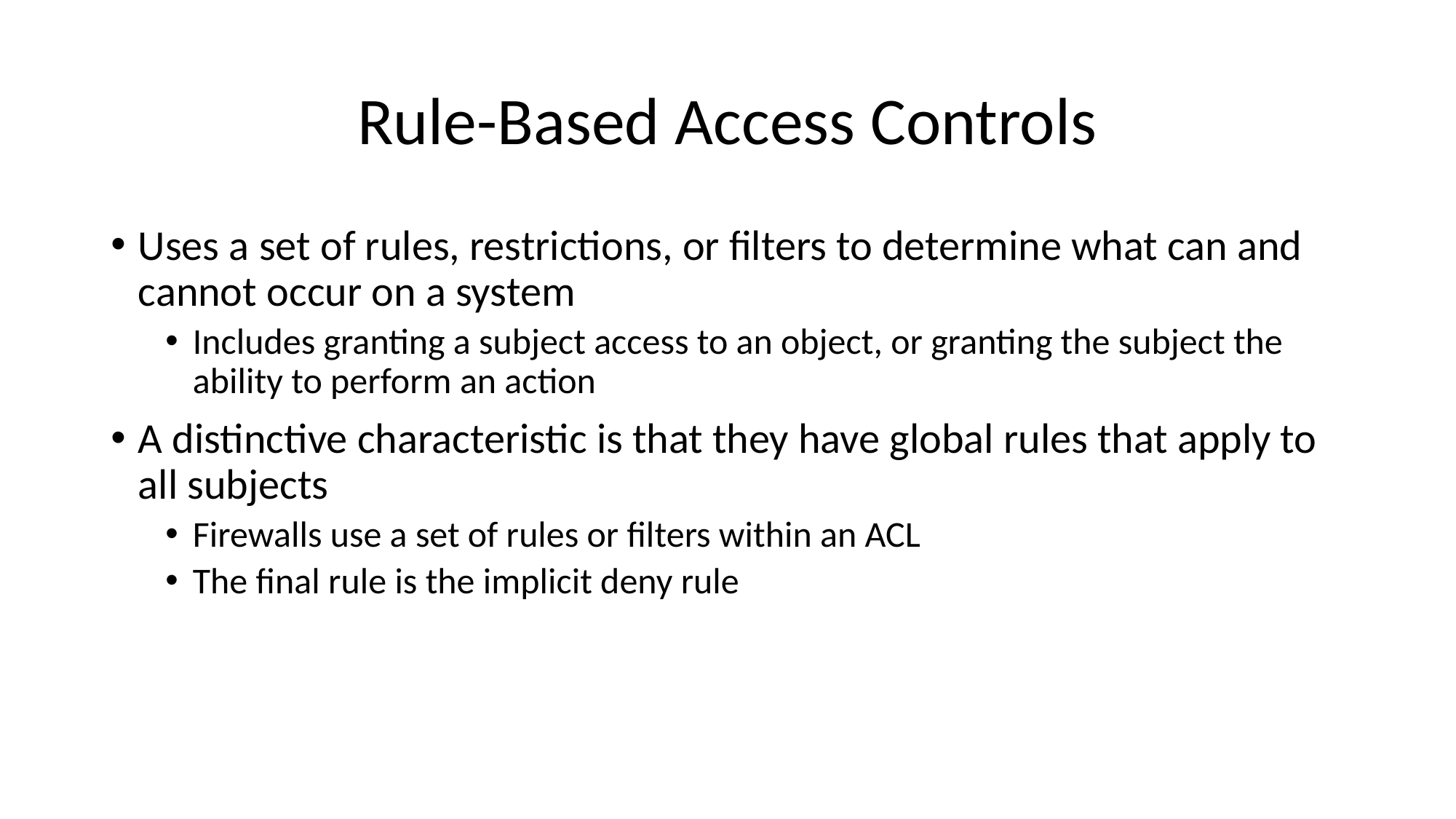

# Rule-Based Access Controls
Uses a set of rules, restrictions, or filters to determine what can and cannot occur on a system
Includes granting a subject access to an object, or granting the subject the ability to perform an action
A distinctive characteristic is that they have global rules that apply to all subjects
Firewalls use a set of rules or filters within an ACL
The final rule is the implicit deny rule